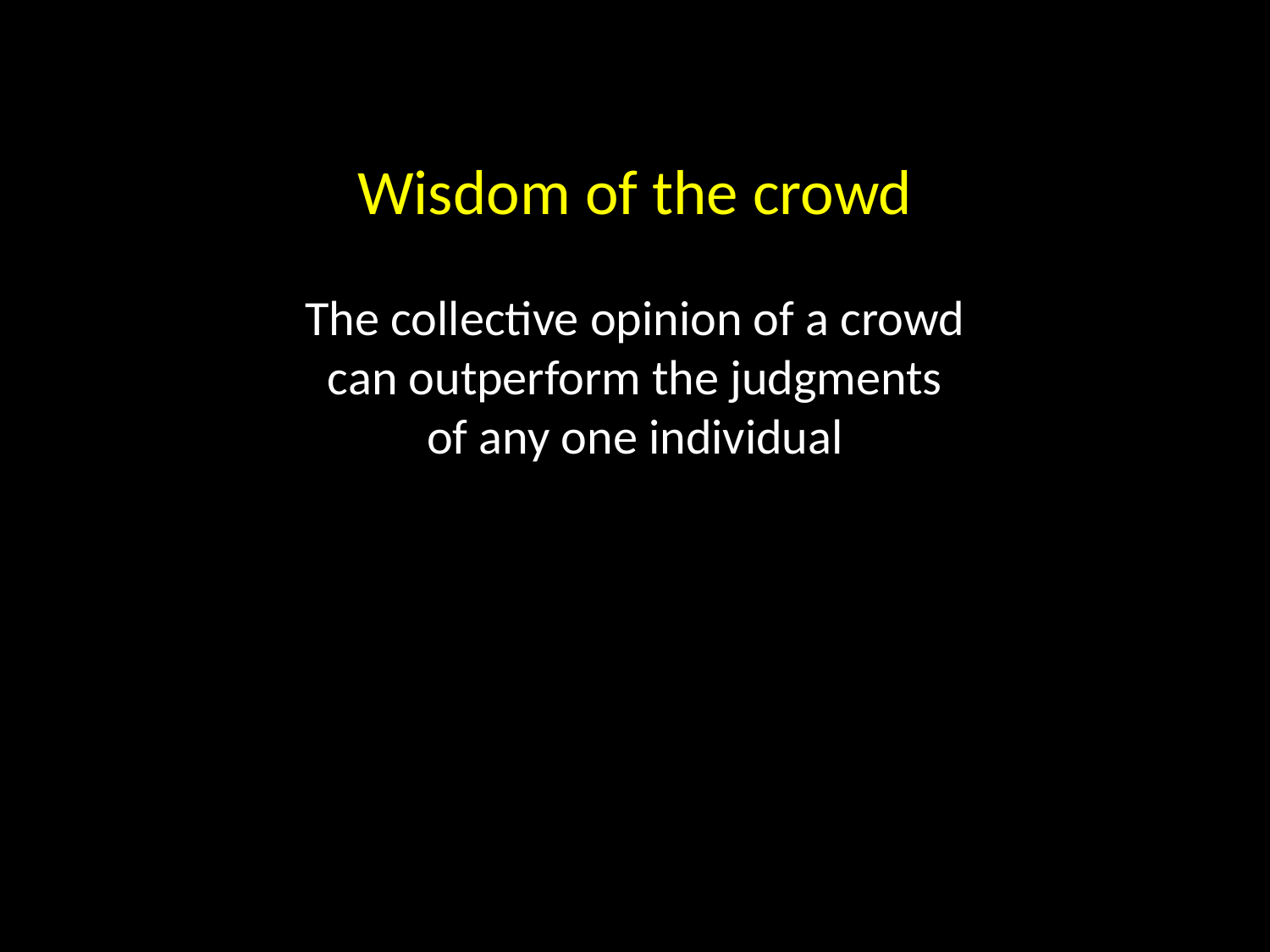

Wisdom of the crowd

The collective opinion of a crowd
can outperform the judgments
of any one individual